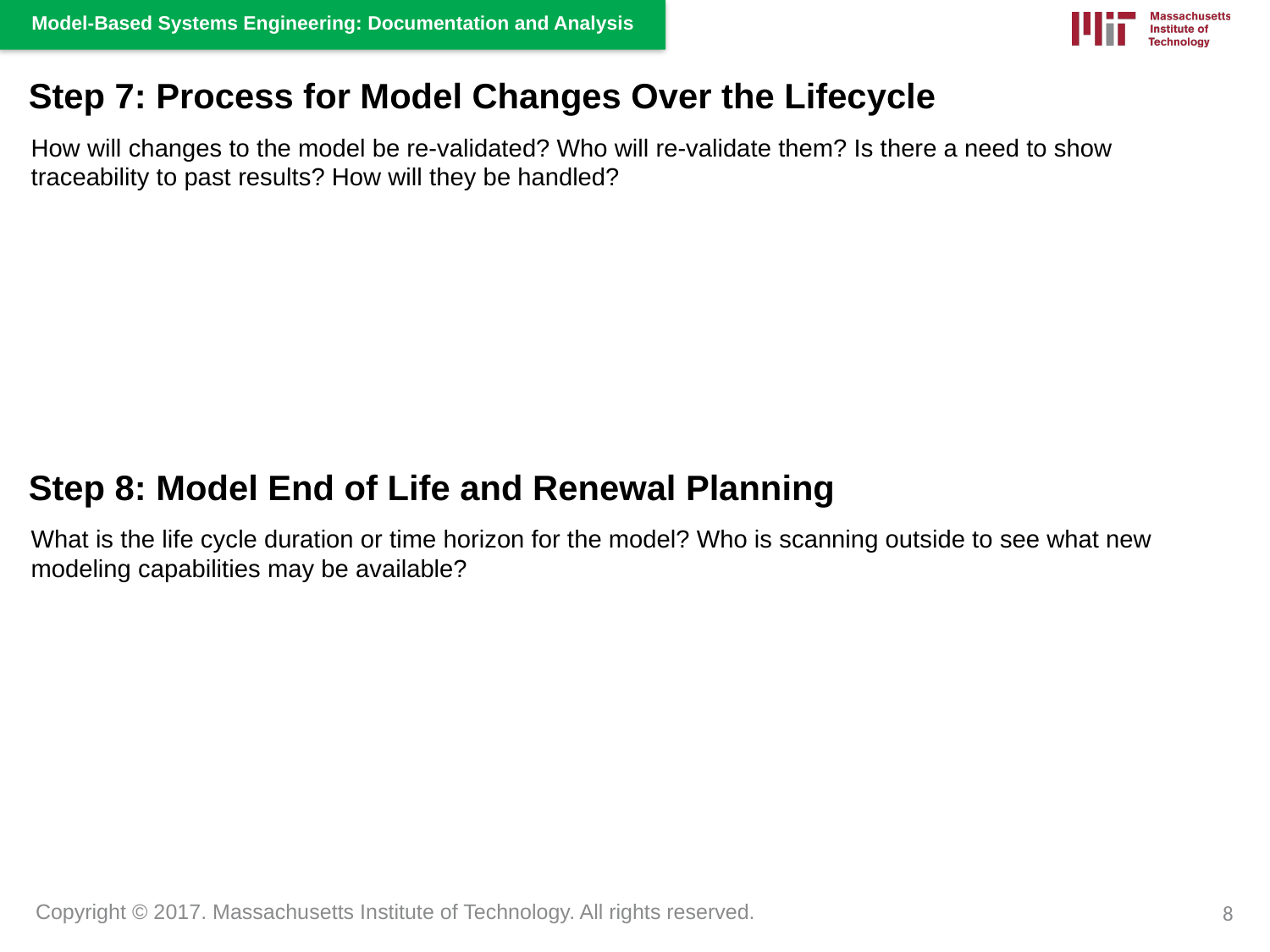

Step 7: Process for Model Changes Over the Lifecycle

How will changes to the model be re-validated? Who will re-validate them? Is there a need to show traceability to past results? How will they be handled?
Step 8: Model End of Life and Renewal Planning

What is the life cycle duration or time horizon for the model? Who is scanning outside to see what new modeling capabilities may be available?
8